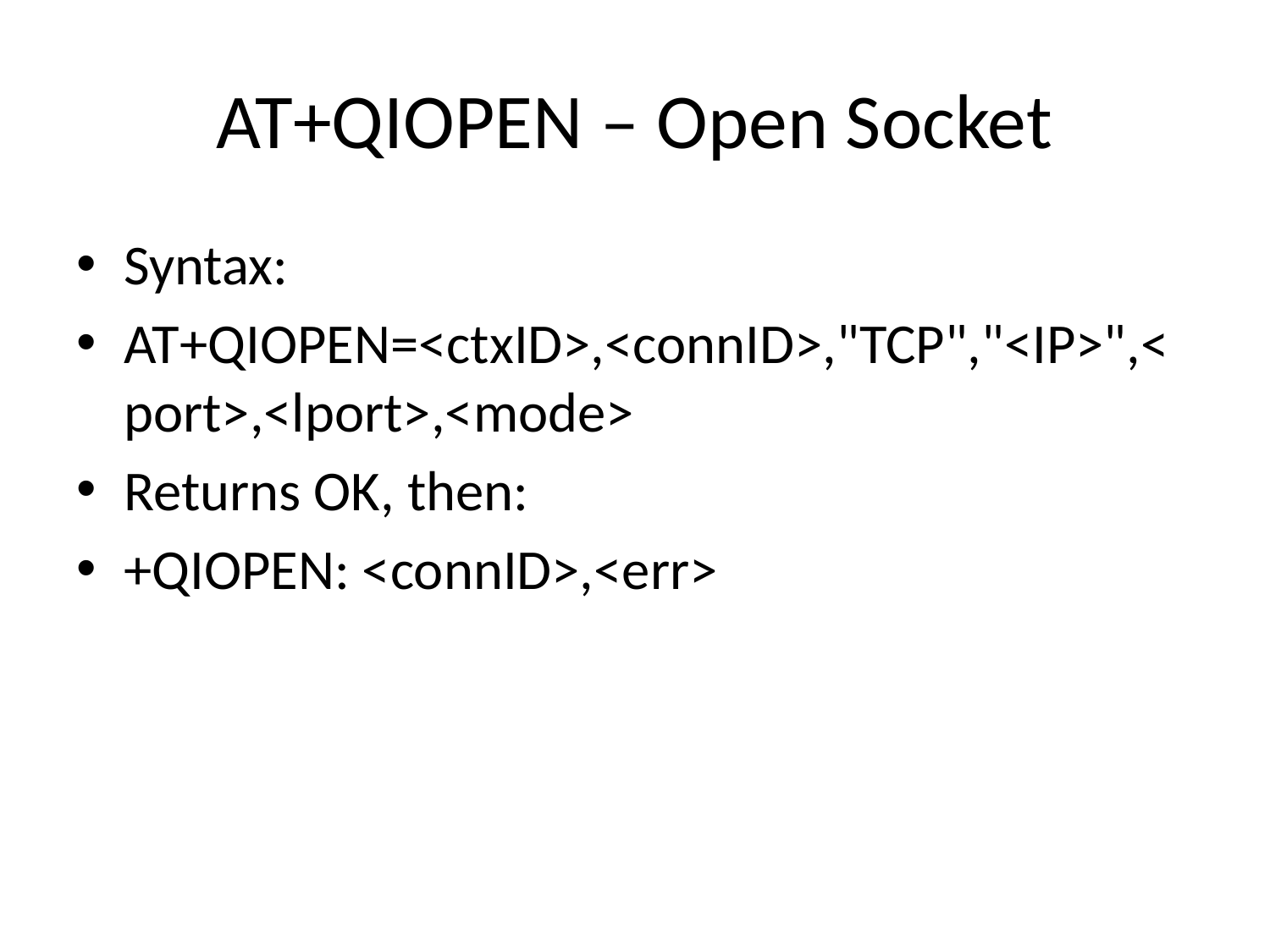

# AT+QIOPEN – Open Socket
Syntax:
AT+QIOPEN=<ctxID>,<connID>,"TCP","<IP>",<port>,<lport>,<mode>
Returns OK, then:
+QIOPEN: <connID>,<err>